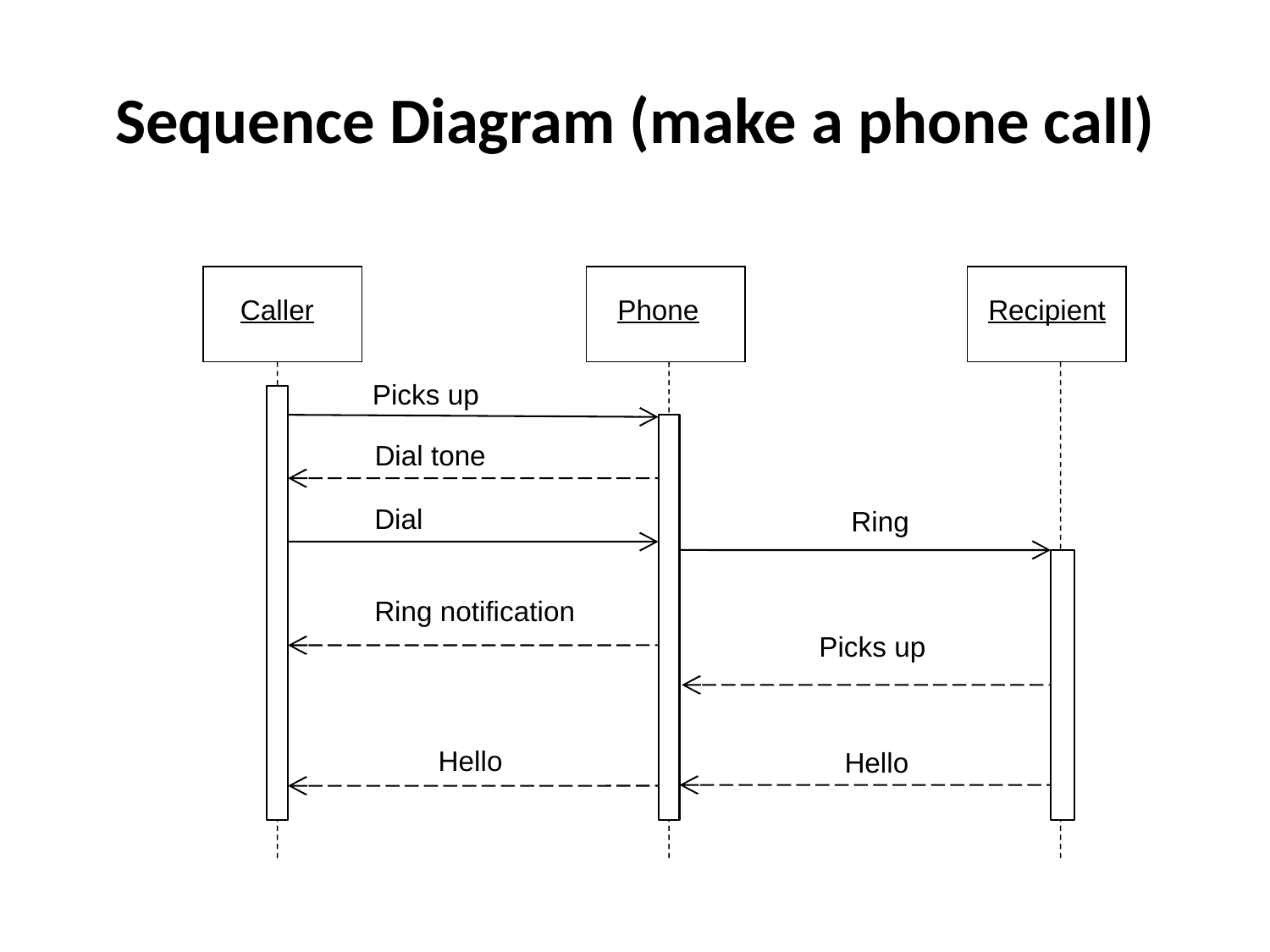

# Sequence Diagram (make a phone call)

Caller
Phone
Recipient

Picks up

Dial tone

Dial
Ring

Ring notification
Picks up

Hello
Hello